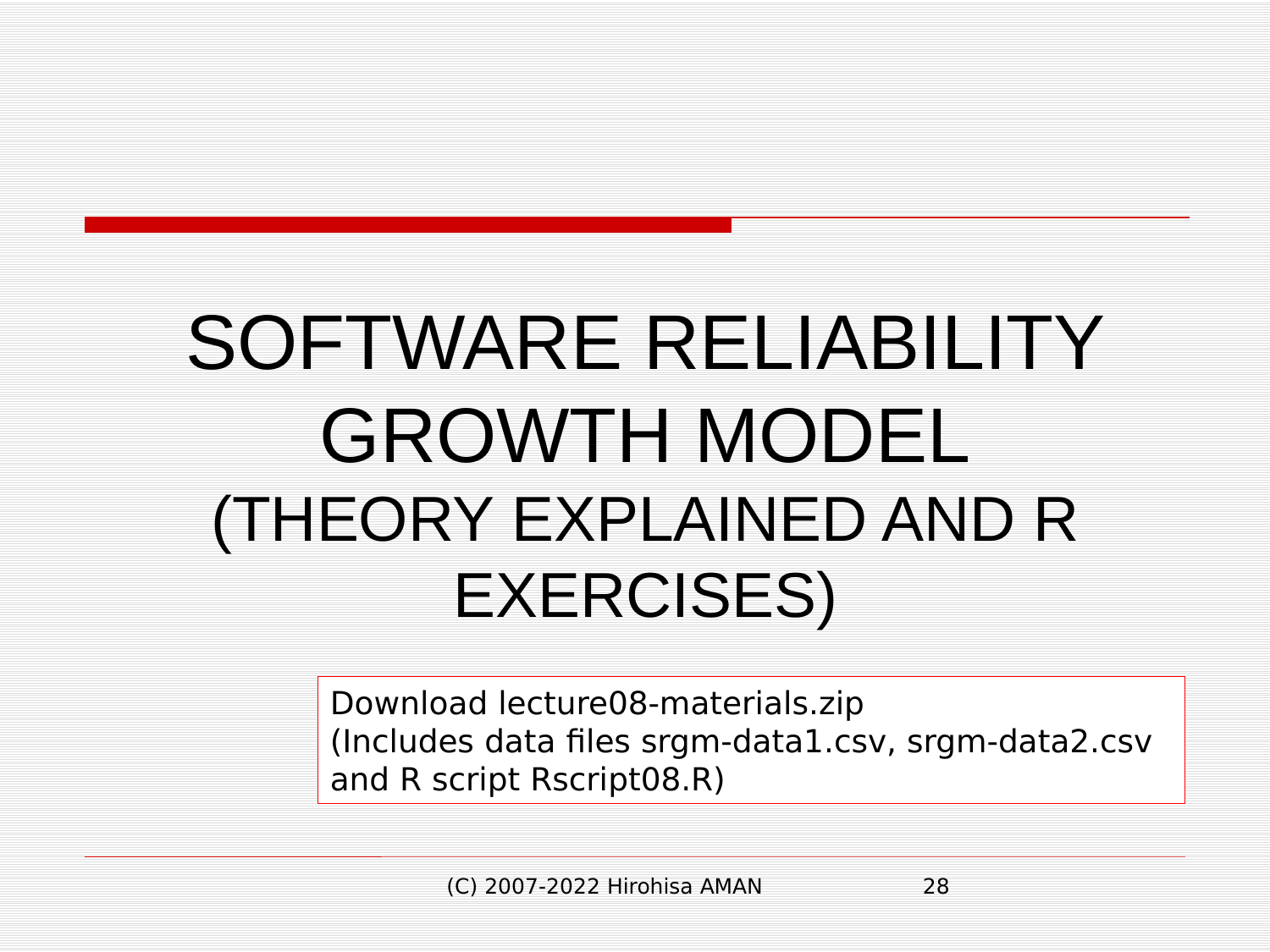

# Software reliability growth model (Theory Explained and R Exercises)
Download lecture08-materials.zip
(Includes data files srgm-data1.csv, srgm-data2.csv and R script Rscript08.R)
(C) 2007-2022 Hirohisa AMAN
28